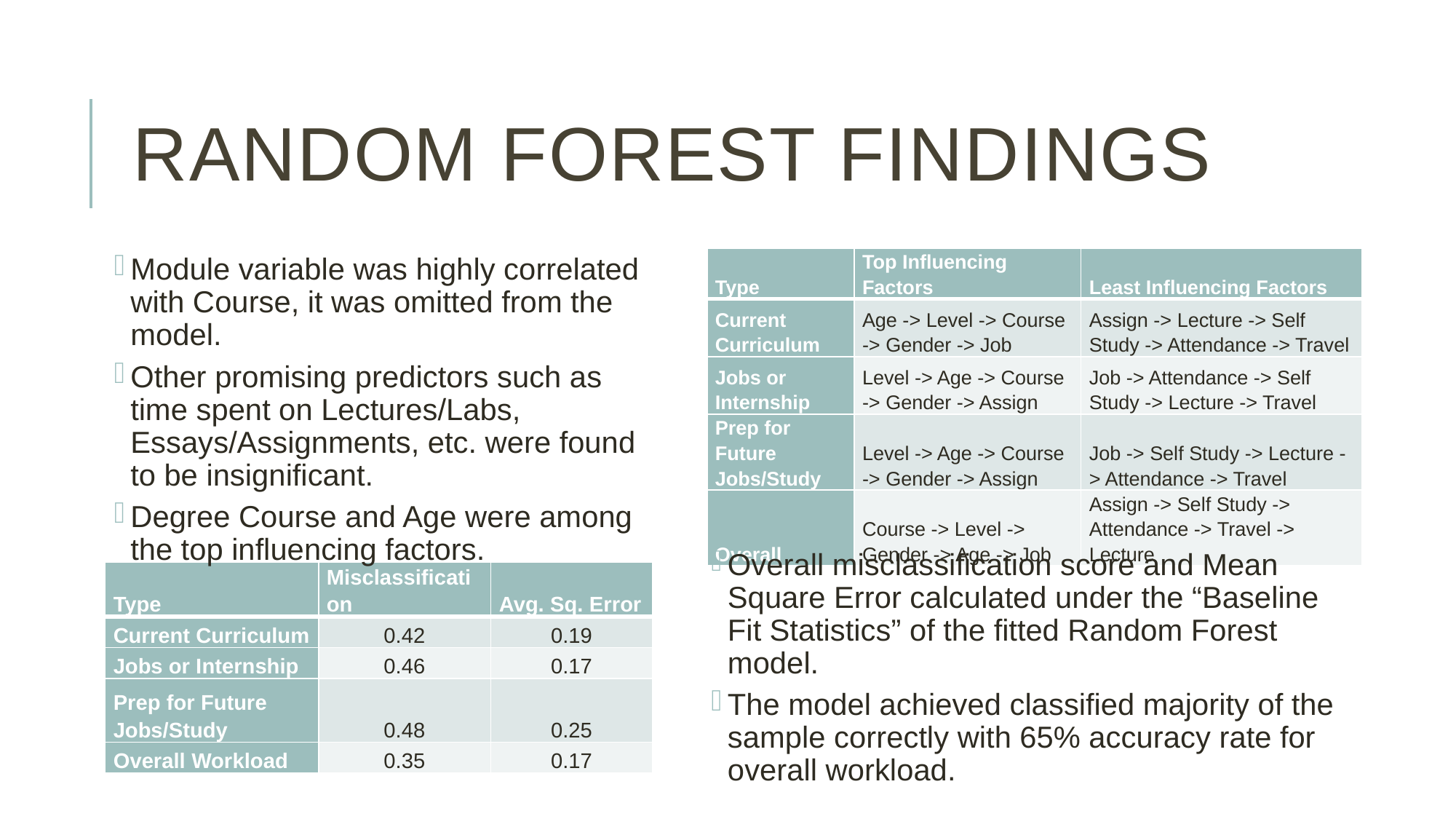

# Random Forest Findings
Module variable was highly correlated with Course, it was omitted from the model.
Other promising predictors such as time spent on Lectures/Labs, Essays/Assignments, etc. were found to be insignificant.
Degree Course and Age were among the top influencing factors.

| Type | Top Influencing Factors | Least Influencing Factors |
| --- | --- | --- |
| Current Curriculum | Age -> Level -> Course -> Gender -> Job | Assign -> Lecture -> Self Study -> Attendance -> Travel |
| Jobs or Internship | Level -> Age -> Course -> Gender -> Assign | Job -> Attendance -> Self Study -> Lecture -> Travel |
| Prep for Future Jobs/Study | Level -> Age -> Course -> Gender -> Assign | Job -> Self Study -> Lecture -> Attendance -> Travel |
| Overall | Course -> Level -> Gender -> Age -> Job | Assign -> Self Study -> Attendance -> Travel -> Lecture |
Overall misclassification score and Mean Square Error calculated under the “Baseline Fit Statistics” of the fitted Random Forest model.
The model achieved classified majority of the sample correctly with 65% accuracy rate for overall workload.

| Type | Misclassification | Avg. Sq. Error |
| --- | --- | --- |
| Current Curriculum | 0.42 | 0.19 |
| Jobs or Internship | 0.46 | 0.17 |
| Prep for Future Jobs/Study | 0.48 | 0.25 |
| Overall Workload | 0.35 | 0.17 |